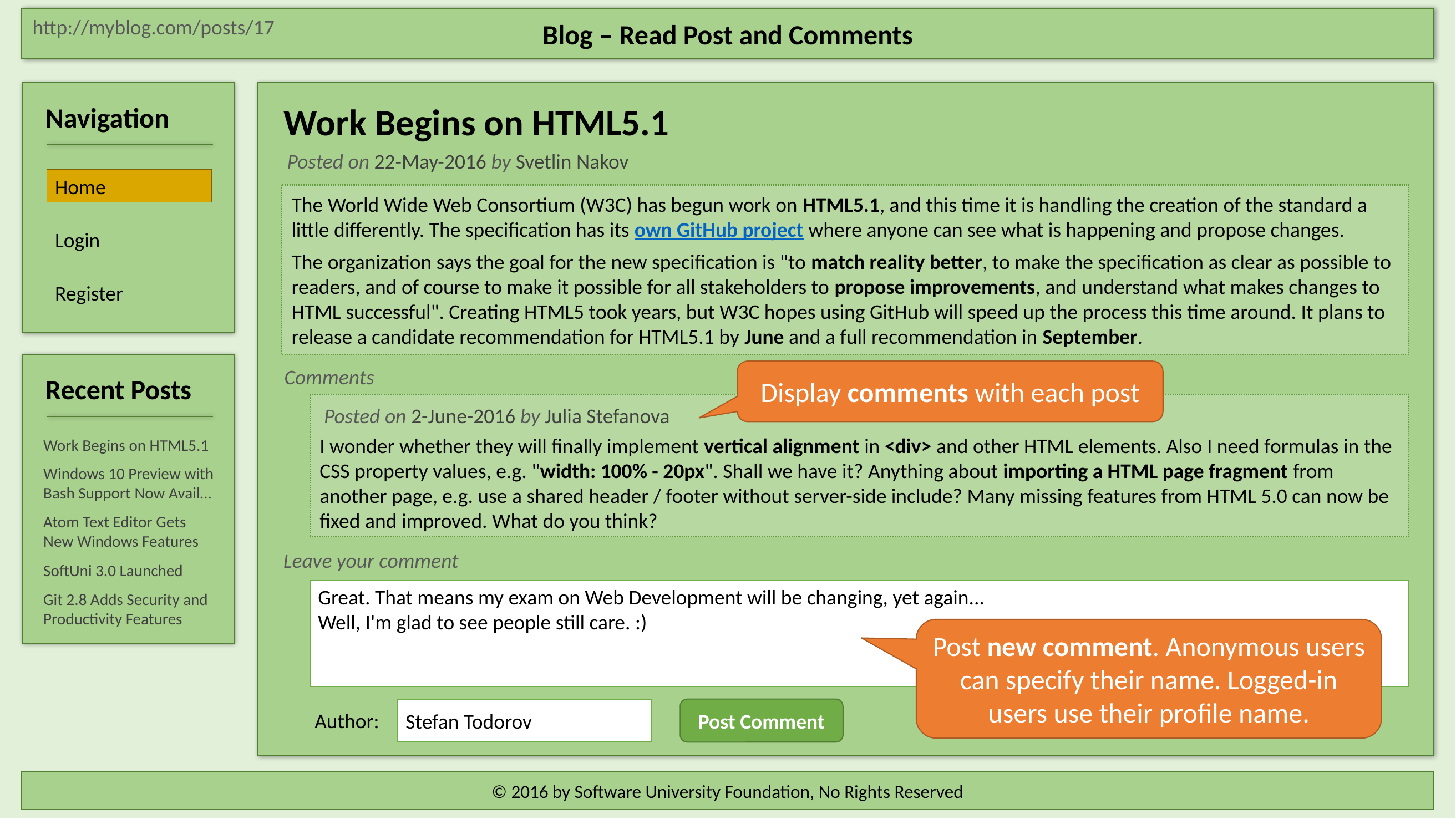

Blog – Read Post and Comments
http://myblog.com/posts/17

Work Begins on HTML5.1
Navigation
Posted on 22-May-2016 by Svetlin Nakov
Home
The World Wide Web Consortium (W3C) has begun work on HTML5.1, and this time it is handling the creation of the standard a little differently. The specification has its own GitHub project where anyone can see what is happening and propose changes.
The organization says the goal for the new specification is "to match reality better, to make the specification as clear as possible to readers, and of course to make it possible for all stakeholders to propose improvements, and understand what makes changes to HTML successful". Creating HTML5 took years, but W3C hopes using GitHub will speed up the process this time around. It plans to release a candidate recommendation for HTML5.1 by June and a full recommendation in September.
Login
Register

Comments
Display comments with each post
Recent Posts

I wonder whether they will finally implement vertical alignment in <div> and other HTML elements. Also I need formulas in the CSS property values, e.g. "width: 100% - 20px". Shall we have it? Anything about importing a HTML page fragment from another page, e.g. use a shared header / footer without server-side include? Many missing features from HTML 5.0 can now be fixed and improved. What do you think?
Posted on 2-June-2016 by Julia Stefanova
Work Begins on HTML5.1
Windows 10 Preview with
Bash Support Now Avail…
Atom Text Editor Gets
New Windows Features
Leave your comment
SoftUni 3.0 Launched
Great. That means my exam on Web Development will be changing, yet again...
Well, I'm glad to see people still care. :)

Git 2.8 Adds Security and Productivity Features
Post new comment. Anonymous users can specify their name. Logged-in users use their profile name.
Post Comment
Stefan Todorov
Author:
© 2016 by Software University Foundation, No Rights Reserved